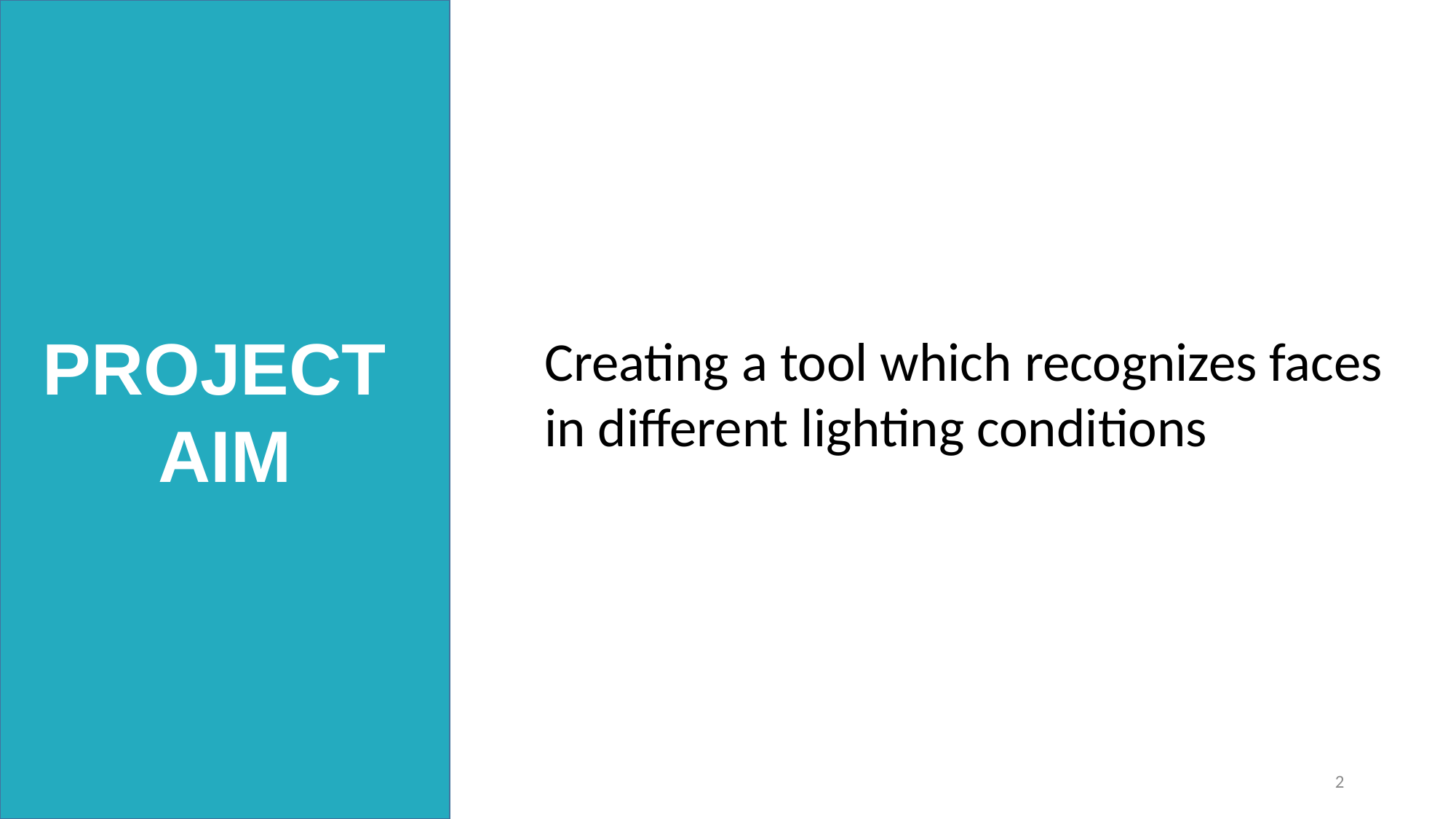

PROJECT
AIM
Creating a tool which recognizes faces in different lighting conditions

2